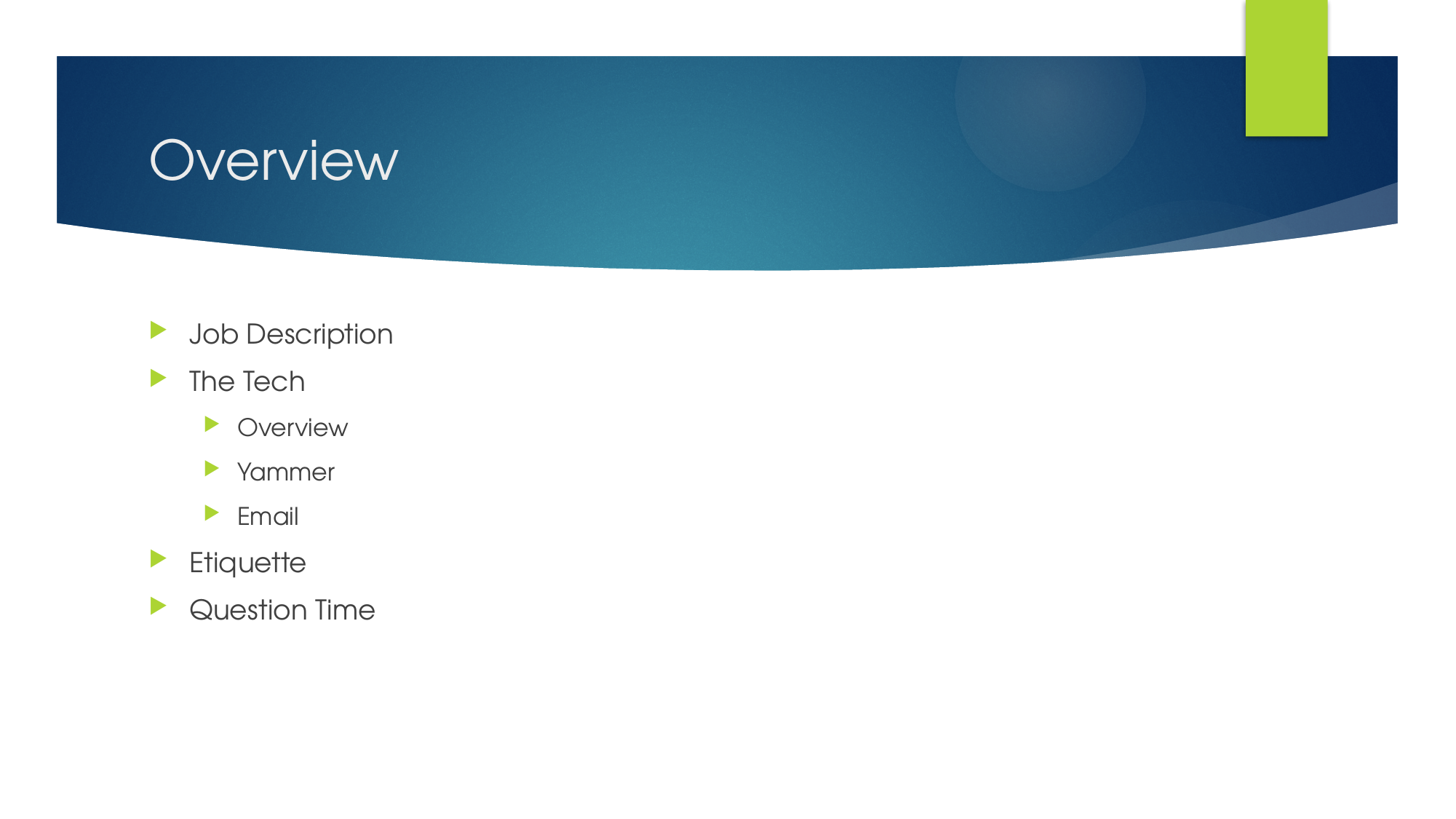

# Overview
Job Description
The Tech
Overview
Yammer
Email
Etiquette
Question Time